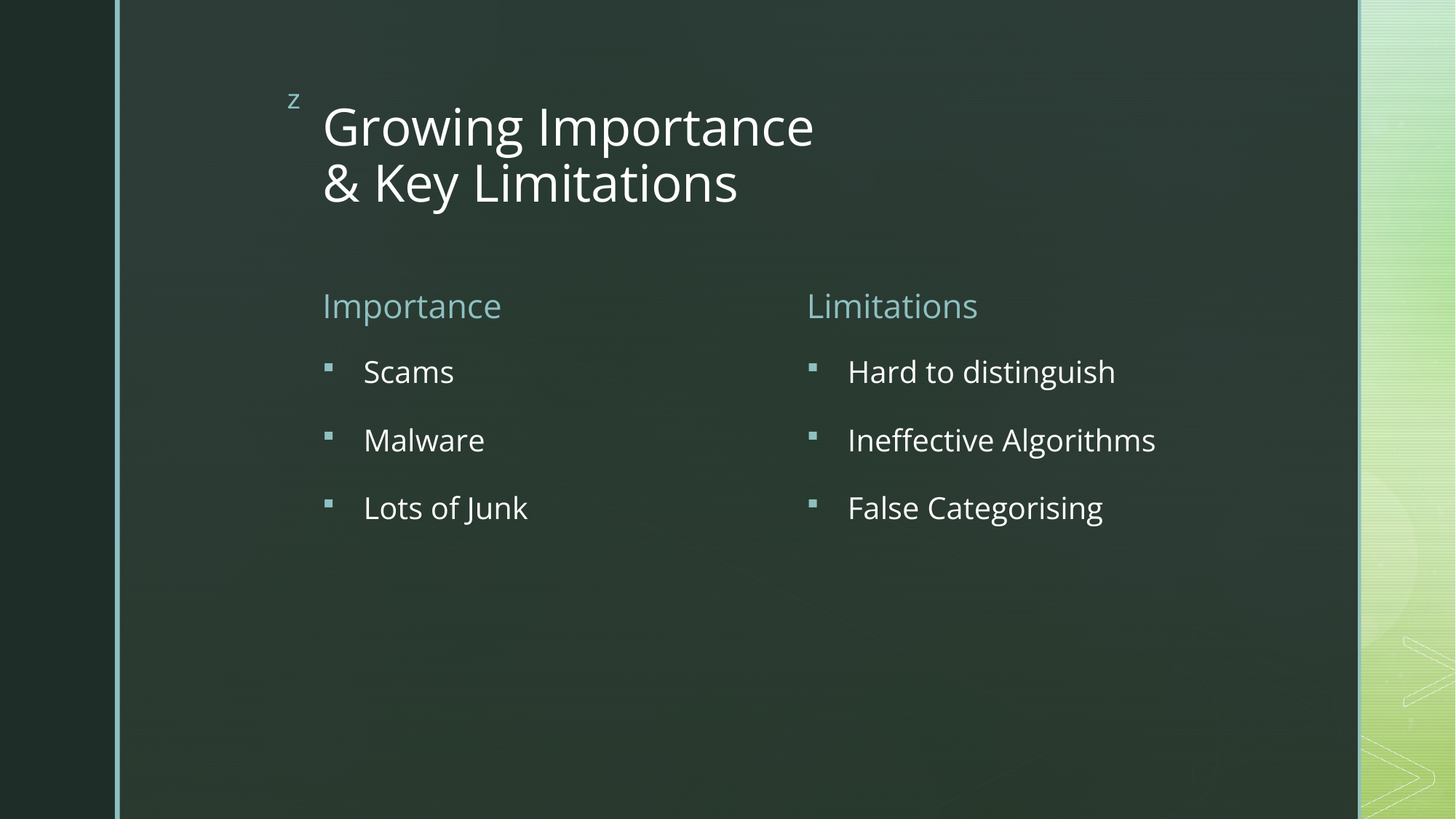

# Growing Importance & Key Limitations
Importance
Limitations
Scams
Malware
Lots of Junk
Hard to distinguish
Ineffective Algorithms
False Categorising